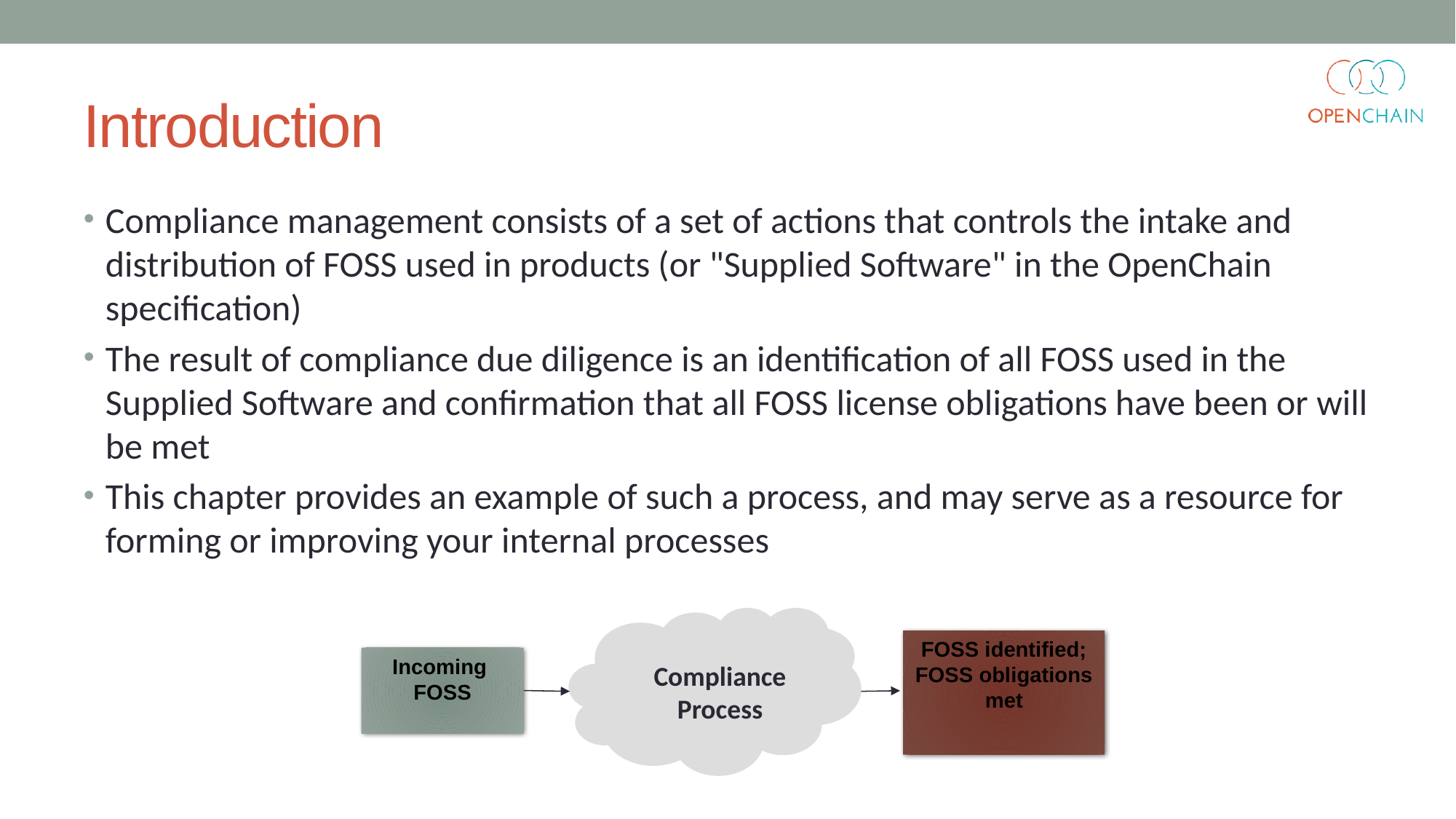

# Introduction
Compliance management consists of a set of actions that controls the intake and distribution of FOSS used in products (or "Supplied Software" in the OpenChain specification)
The result of compliance due diligence is an identification of all FOSS used in the Supplied Software and confirmation that all FOSS license obligations have been or will be met
This chapter provides an example of such a process, and may serve as a resource for forming or improving your internal processes
FOSS identified;
FOSS obligations met
Compliance Process

Incoming
FOSS